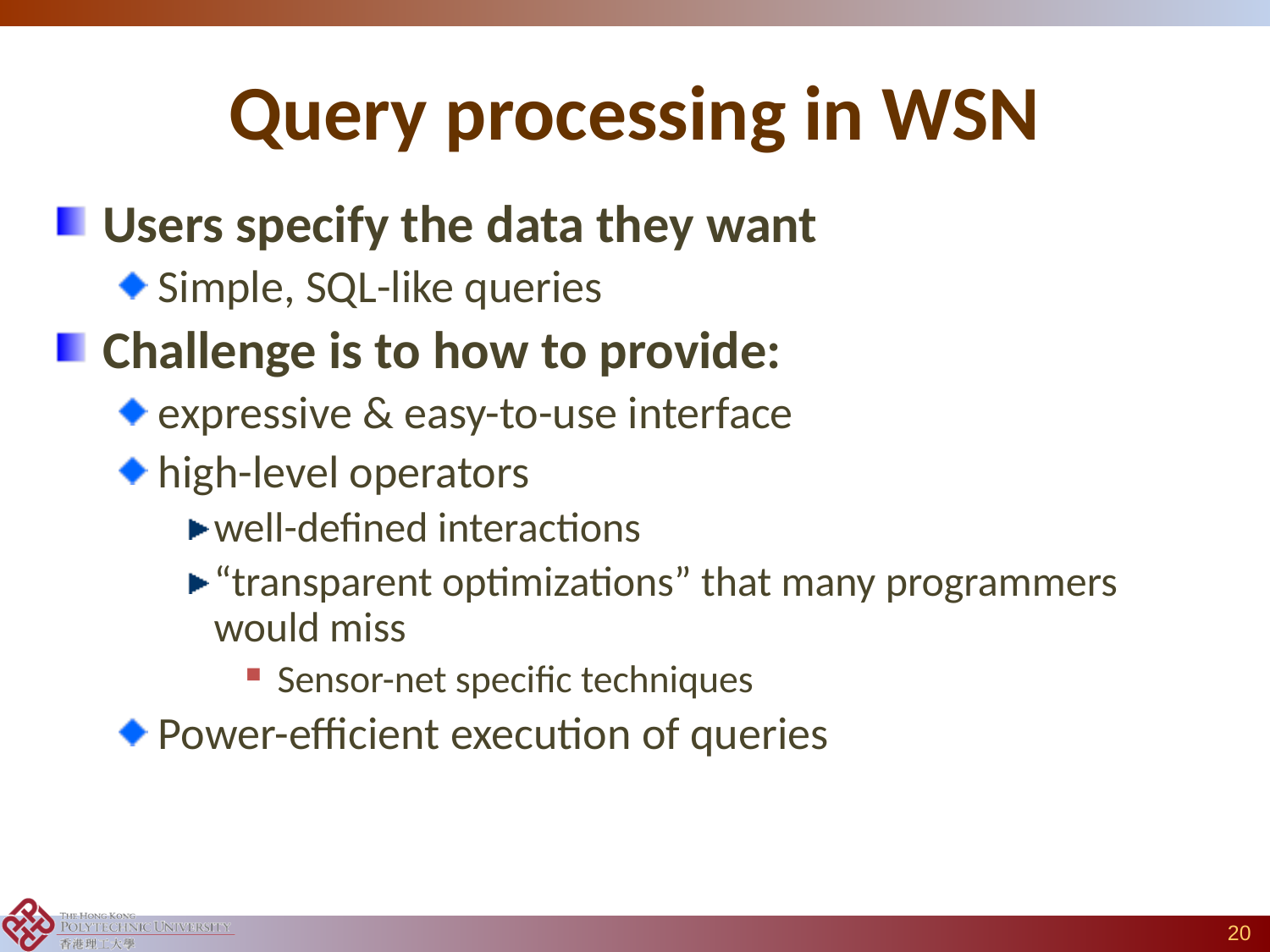

# Query processing in WSN
Users specify the data they want
Simple, SQL-like queries
Challenge is to how to provide:
expressive & easy-to-use interface
high-level operators
well-defined interactions
“transparent optimizations” that many programmers would miss
Sensor-net specific techniques
Power-efficient execution of queries